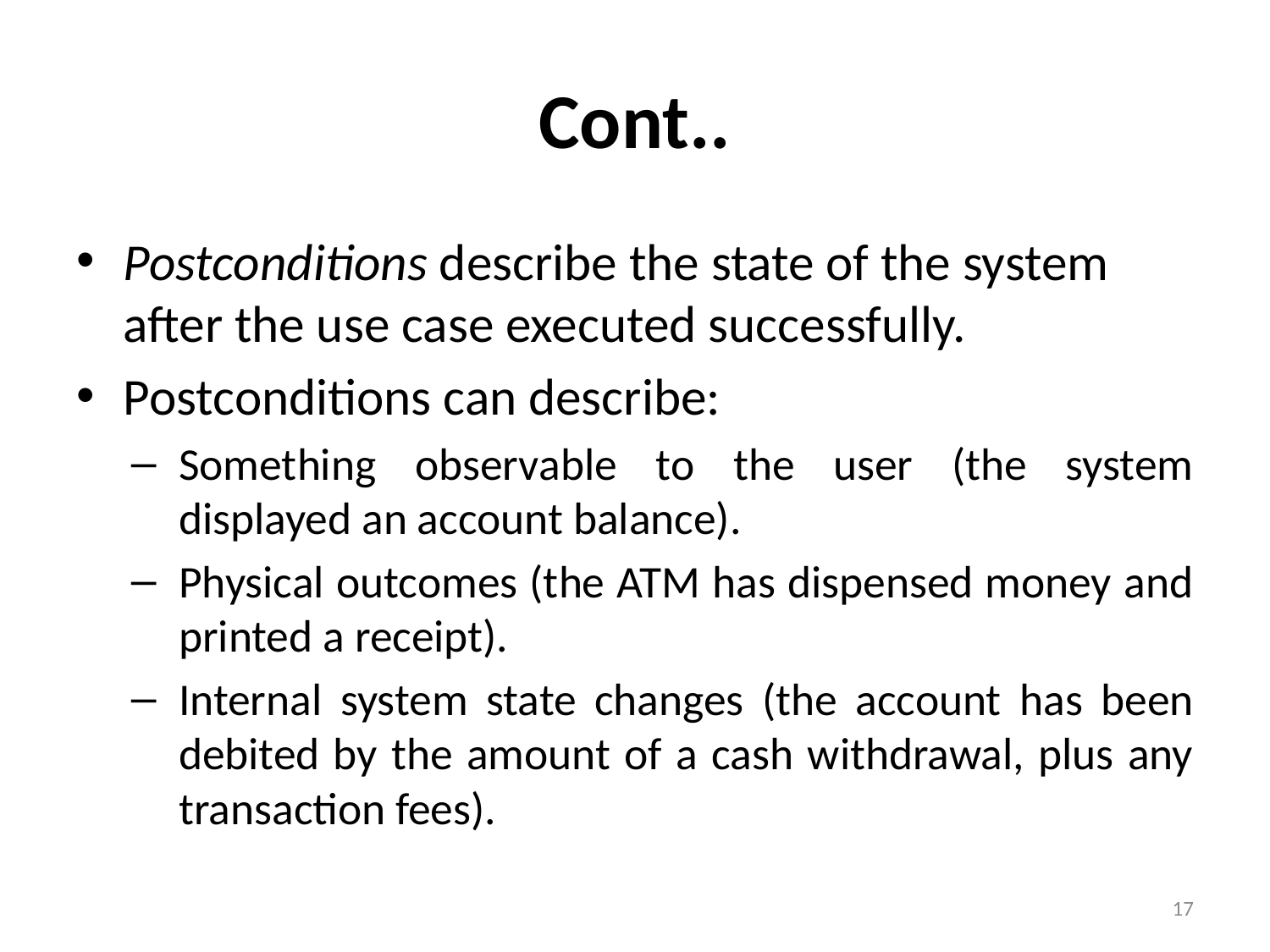

# Cont..
Postconditions describe the state of the system after the use case executed successfully.
Postconditions can describe:
Something observable to the user (the system displayed an account balance).
Physical outcomes (the ATM has dispensed money and printed a receipt).
Internal system state changes (the account has been debited by the amount of a cash withdrawal, plus any transaction fees).

17